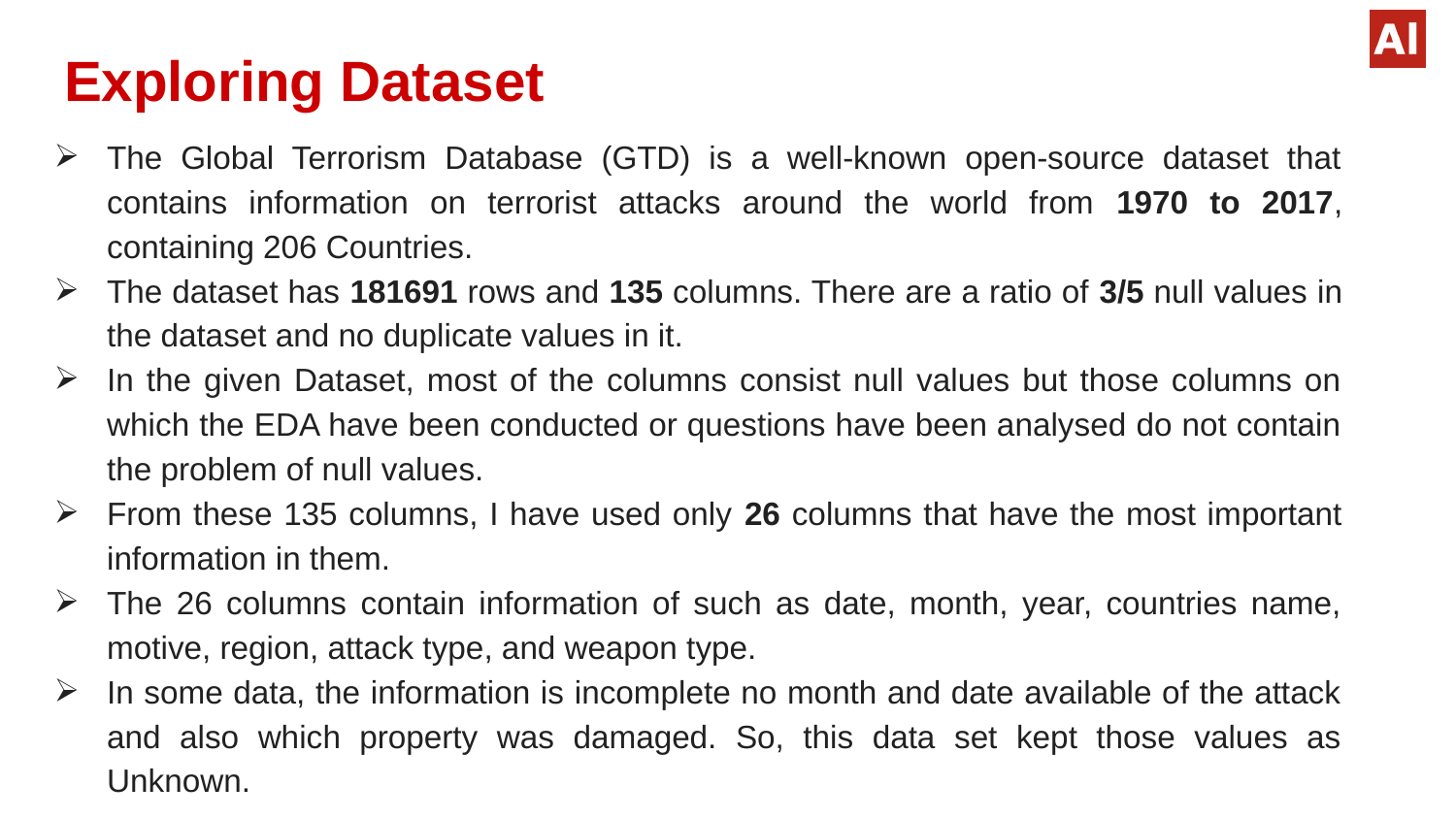

# Exploring Dataset

The Global Terrorism Database (GTD) is a well-known open-source dataset that contains information on terrorist attacks around the world from 1970 to 2017, containing 206 Countries.
The dataset has 181691 rows and 135 columns. There are a ratio of 3/5 null values in the dataset and no duplicate values in it.
In the given Dataset, most of the columns consist null values but those columns on which the EDA have been conducted or questions have been analysed do not contain the problem of null values.
From these 135 columns, I have used only 26 columns that have the most important information in them.
The 26 columns contain information of such as date, month, year, countries name, motive, region, attack type, and weapon type.
In some data, the information is incomplete no month and date available of the attack and also which property was damaged. So, this data set kept those values as Unknown.